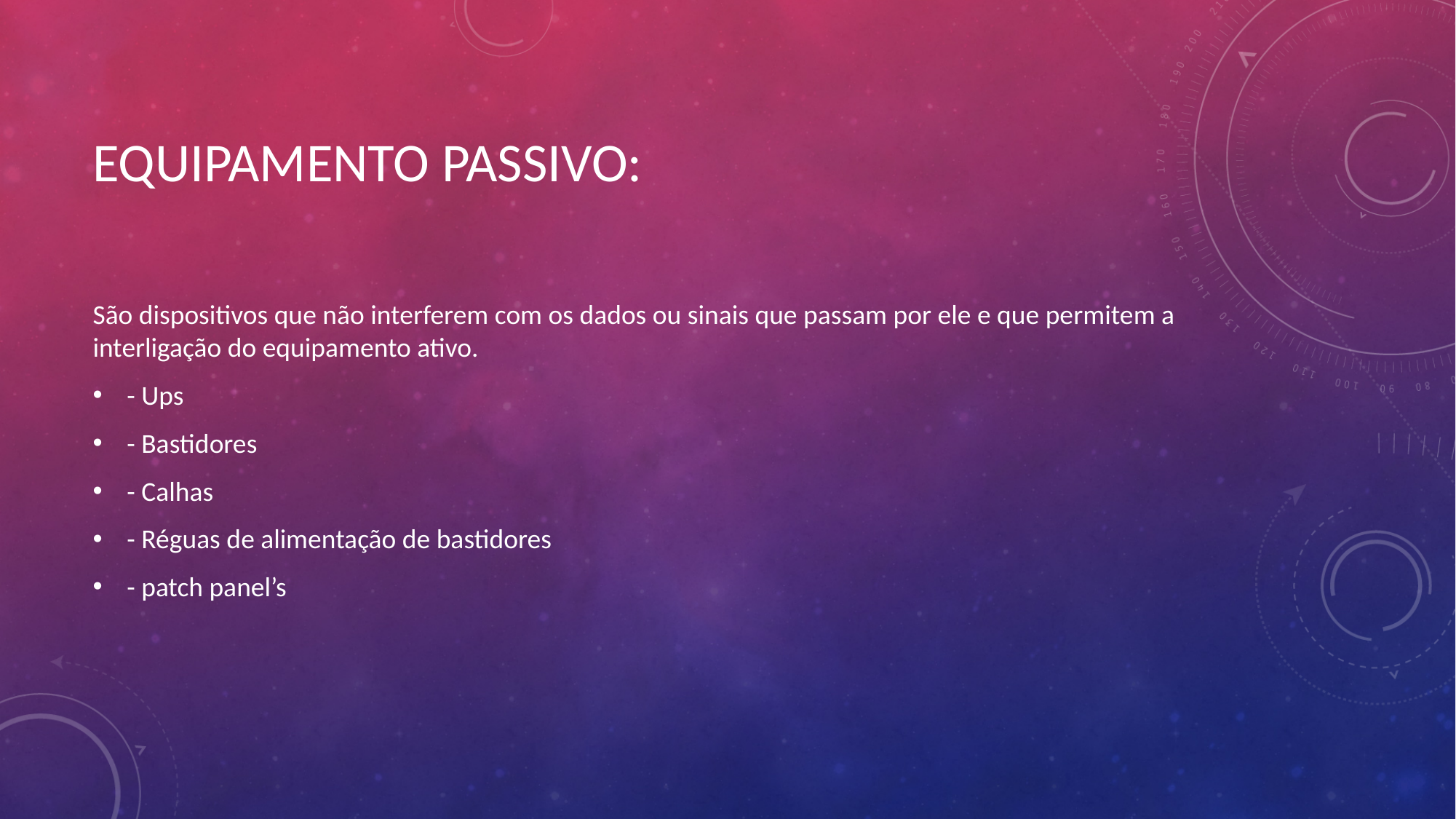

# Equipamento passivo:
São dispositivos que não interferem com os dados ou sinais que passam por ele e que permitem a interligação do equipamento ativo.
- Ups
- Bastidores
- Calhas
- Réguas de alimentação de bastidores
- patch panel’s